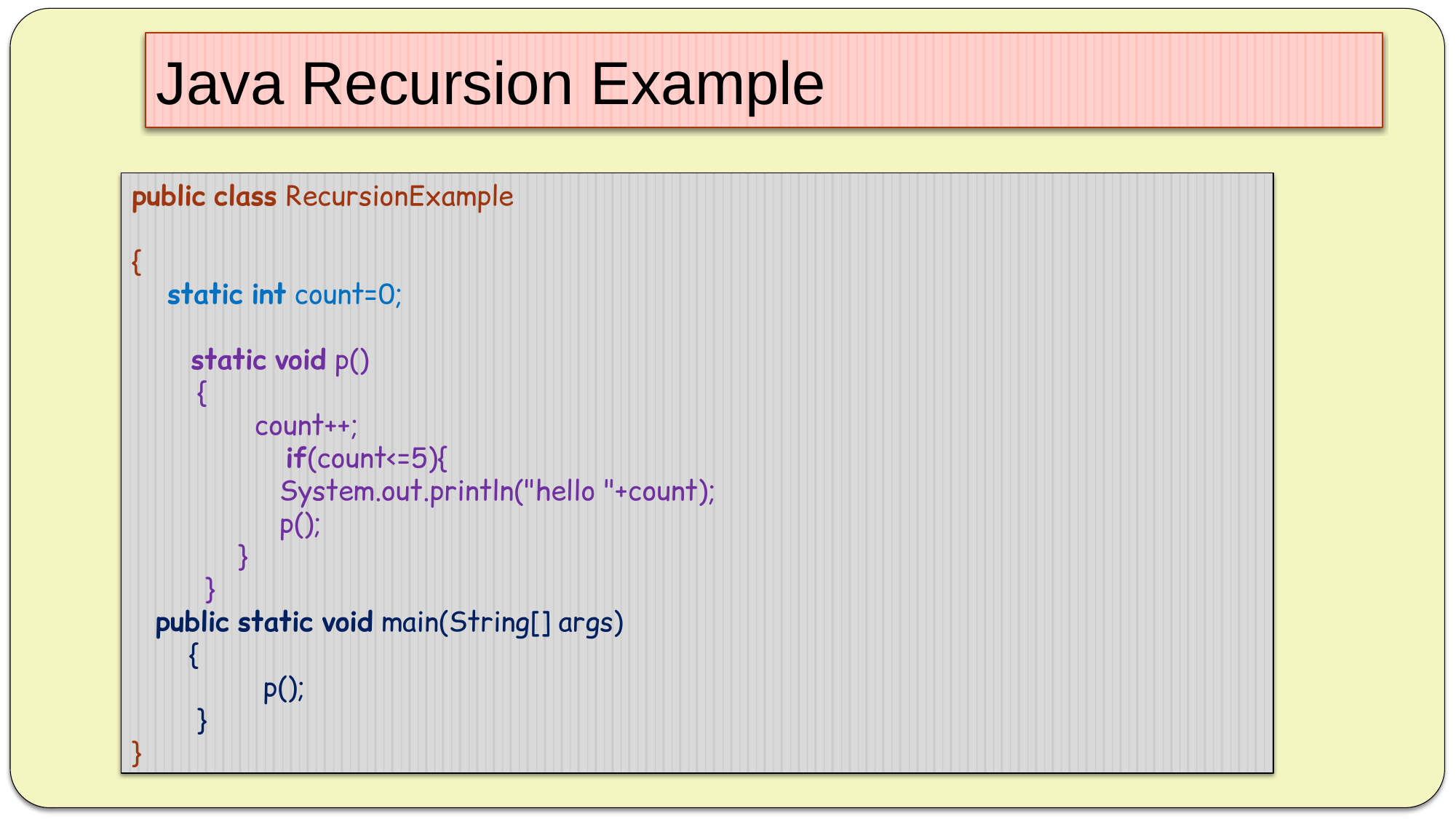

# Java Recursion Example
public class RecursionExample

{
   static int count=0;

     static void p()
        {
               count++;
             if(count<=5){
                  System.out.println("hello "+count);
                  p();
             }
         }
  public static void main(String[] args)
       {
                p();
        }
}